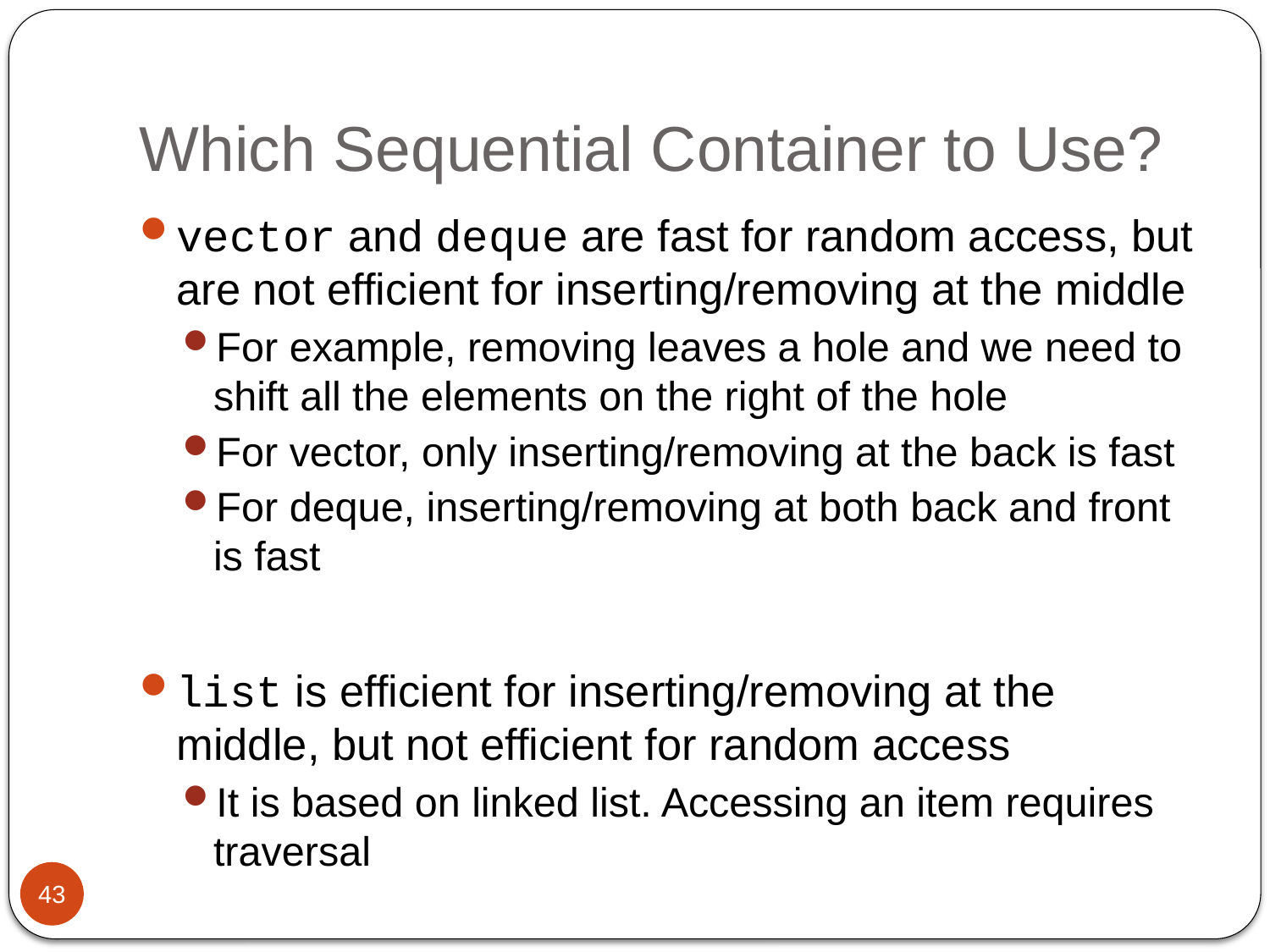

# Which Sequential Container to Use?
vector and deque are fast for random access, but are not efficient for inserting/removing at the middle
For example, removing leaves a hole and we need to shift all the elements on the right of the hole
For vector, only inserting/removing at the back is fast
For deque, inserting/removing at both back and front is fast

list is efficient for inserting/removing at the middle, but not efficient for random access
It is based on linked list. Accessing an item requires traversal

43